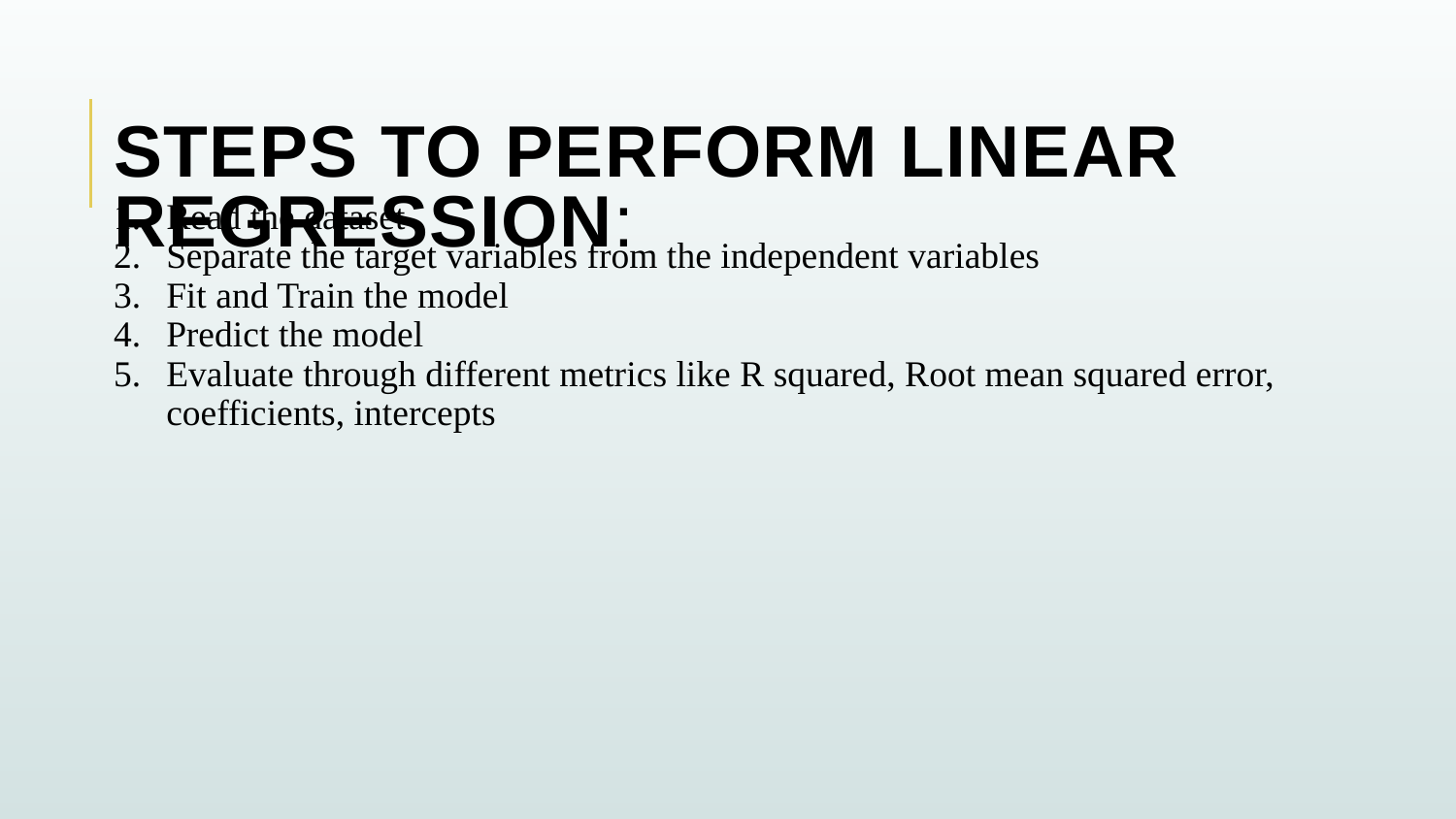

# Steps to perform Linear Regression:
Read the dataset
Separate the target variables from the independent variables
Fit and Train the model
Predict the model
Evaluate through different metrics like R squared, Root mean squared error, coefficients, intercepts